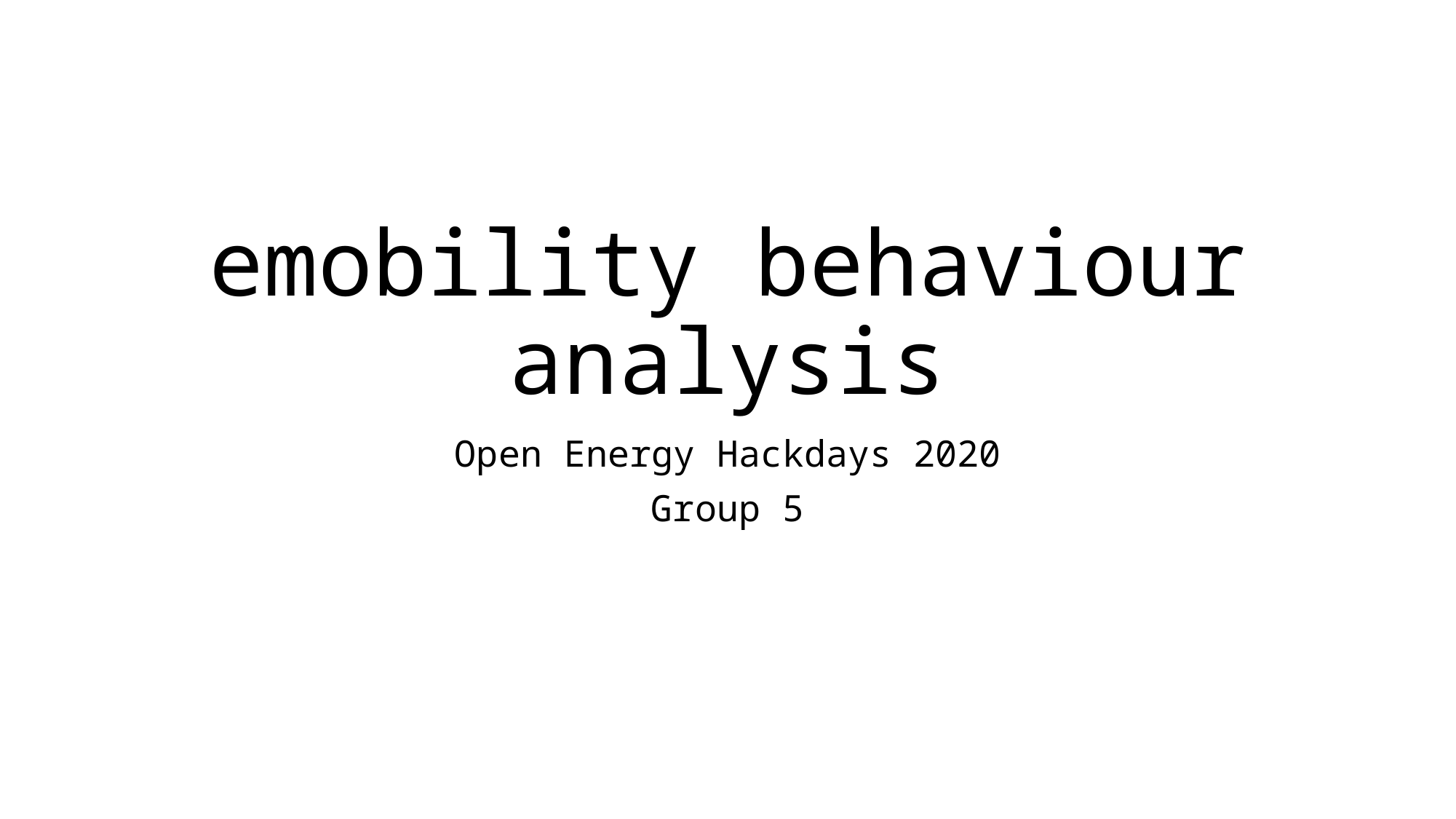

# emobility behaviour analysis
Open Energy Hackdays 2020
Group 5